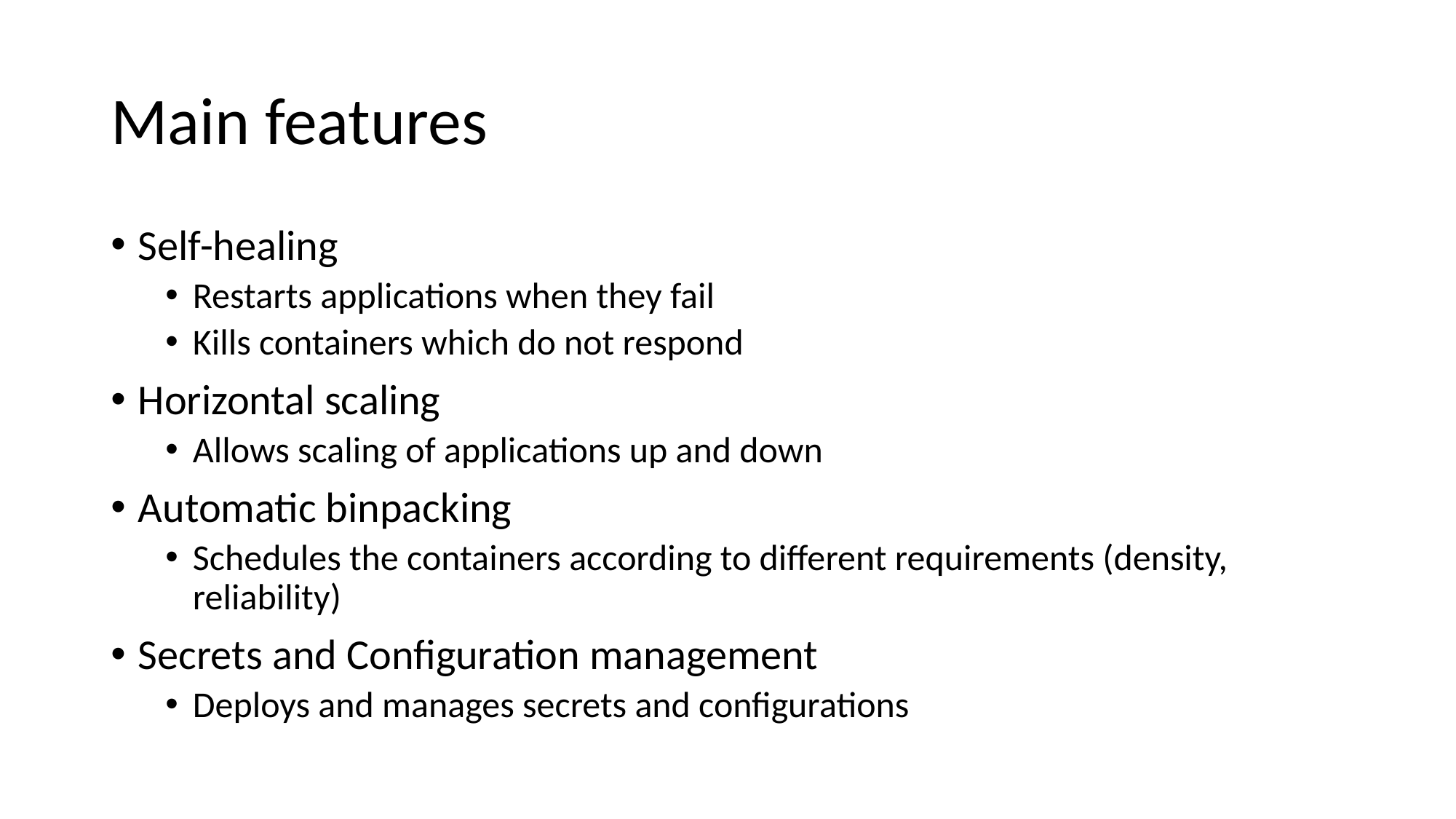

# Main features
Self-healing
Restarts applications when they fail
Kills containers which do not respond
Horizontal scaling
Allows scaling of applications up and down
Automatic binpacking
Schedules the containers according to different requirements (density, reliability)
Secrets and Configuration management
Deploys and manages secrets and configurations